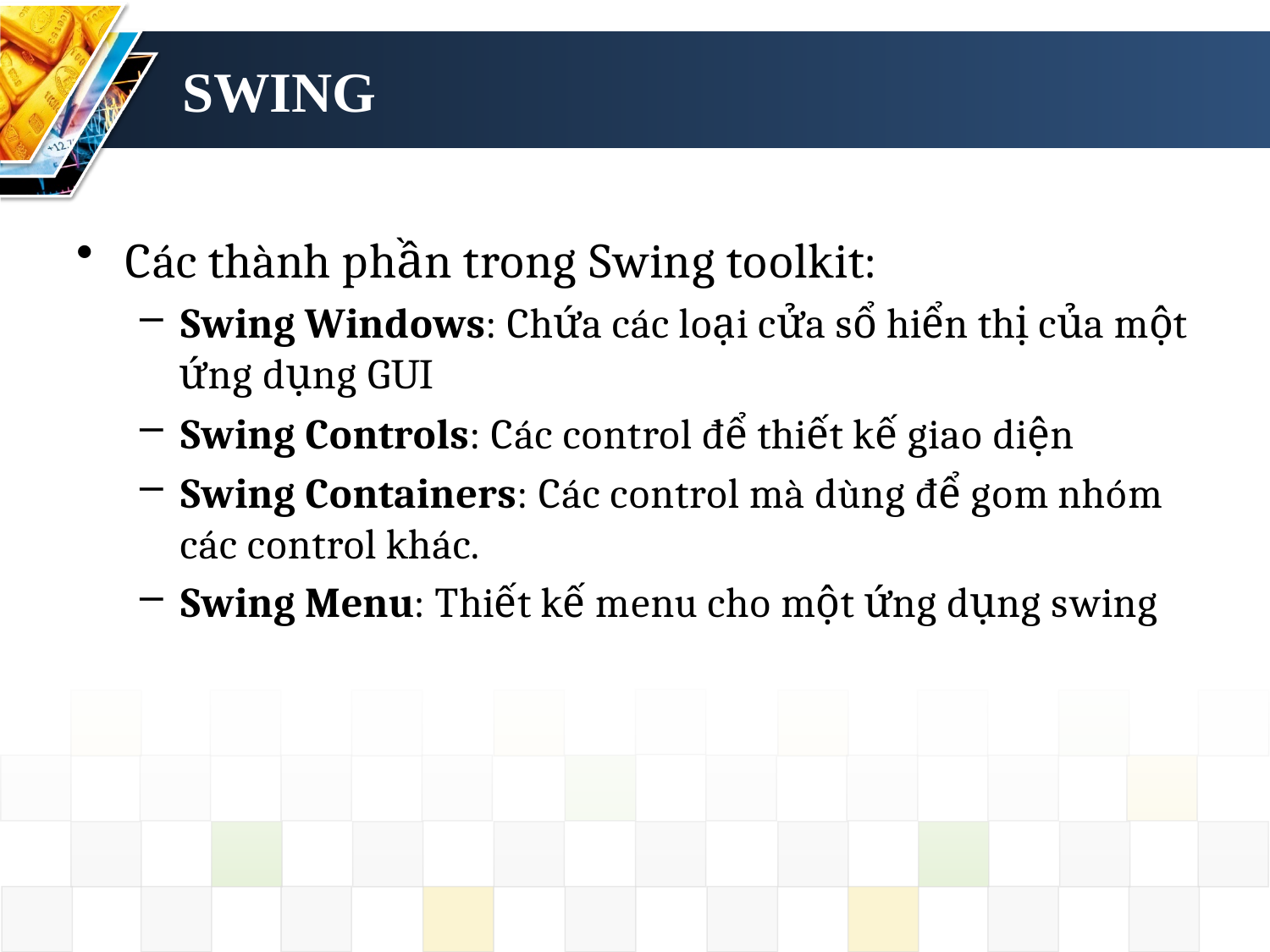

# SWING
Các thành phần trong Swing toolkit:
Swing Windows: Chứa các loại cửa sổ hiển thị của một ứng dụng GUI
Swing Controls: Các control để thiết kế giao diện
Swing Containers: Các control mà dùng để gom nhóm các control khác.
Swing Menu: Thiết kế menu cho một ứng dụng swing